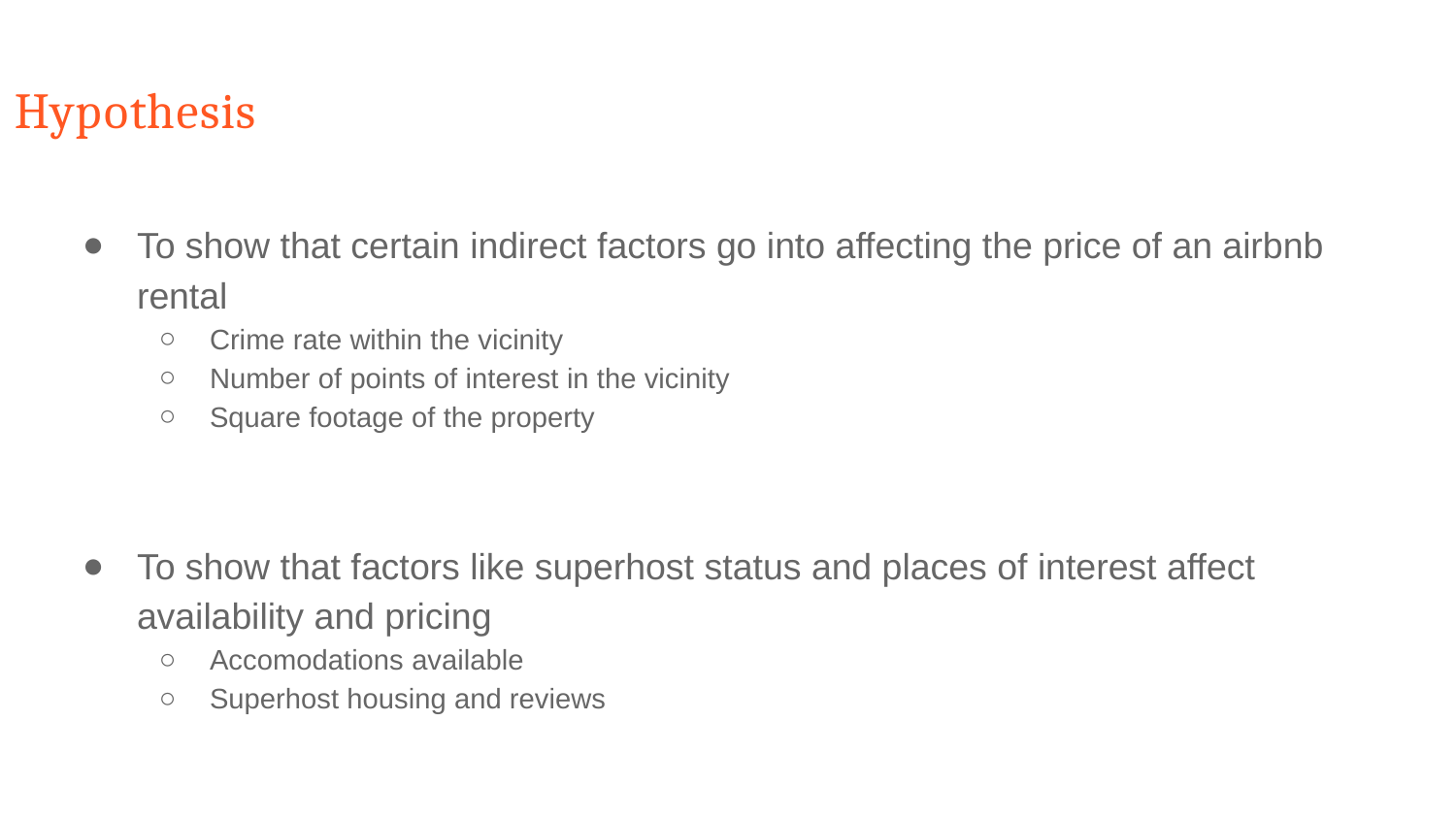

# Hypothesis
To show that certain indirect factors go into affecting the price of an airbnb rental
Crime rate within the vicinity
Number of points of interest in the vicinity
Square footage of the property

To show that factors like superhost status and places of interest affect availability and pricing
Accomodations available
Superhost housing and reviews